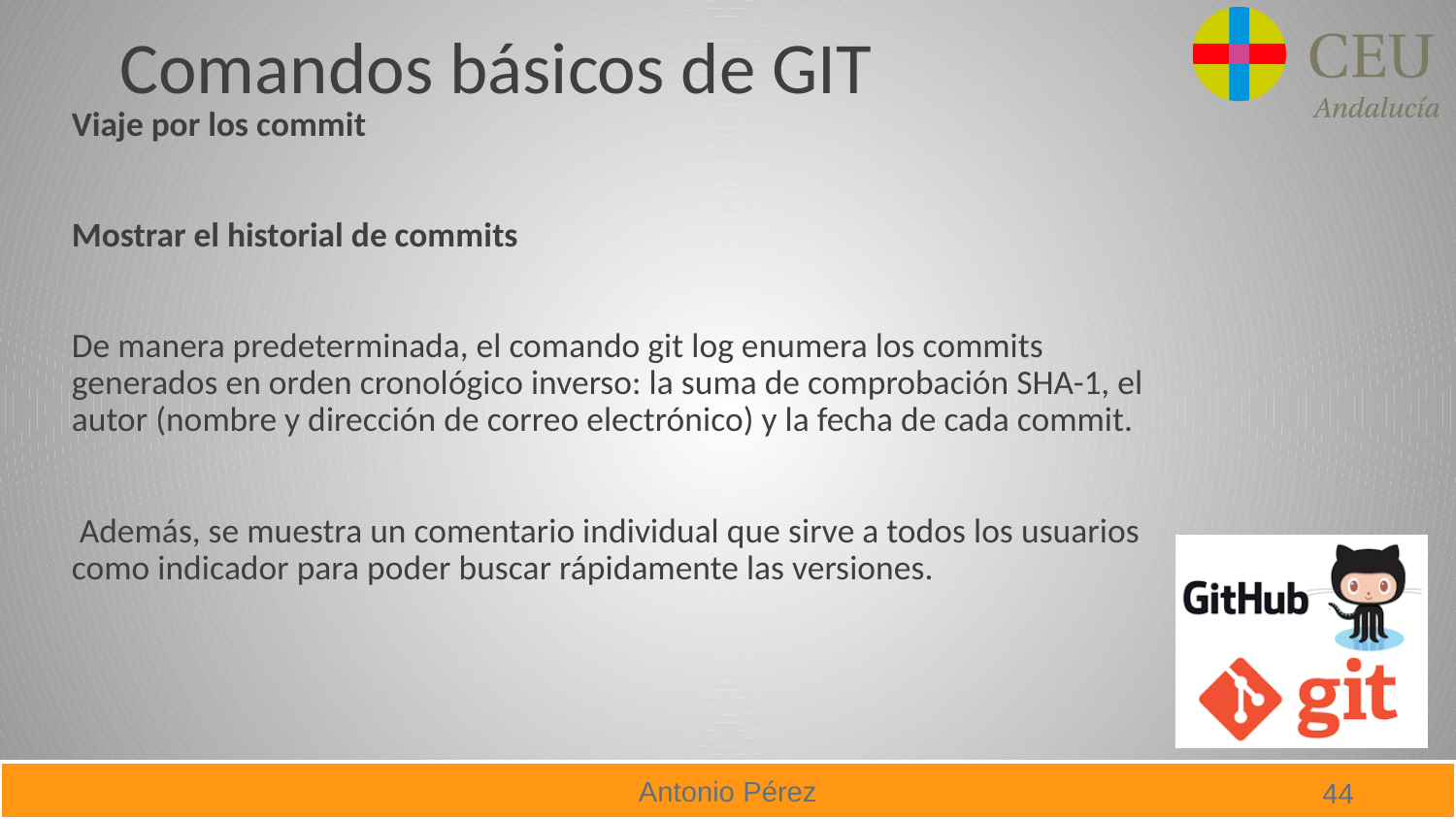

# Comandos básicos de GIT
Viaje por los commit

Mostrar el historial de commits

De manera predeterminada, el comando git log enumera los commits generados en orden cronológico inverso: la suma de comprobación SHA-1, el autor (nombre y dirección de correo electrónico) y la fecha de cada commit.

 Además, se muestra un comentario individual que sirve a todos los usuarios como indicador para poder buscar rápidamente las versiones.